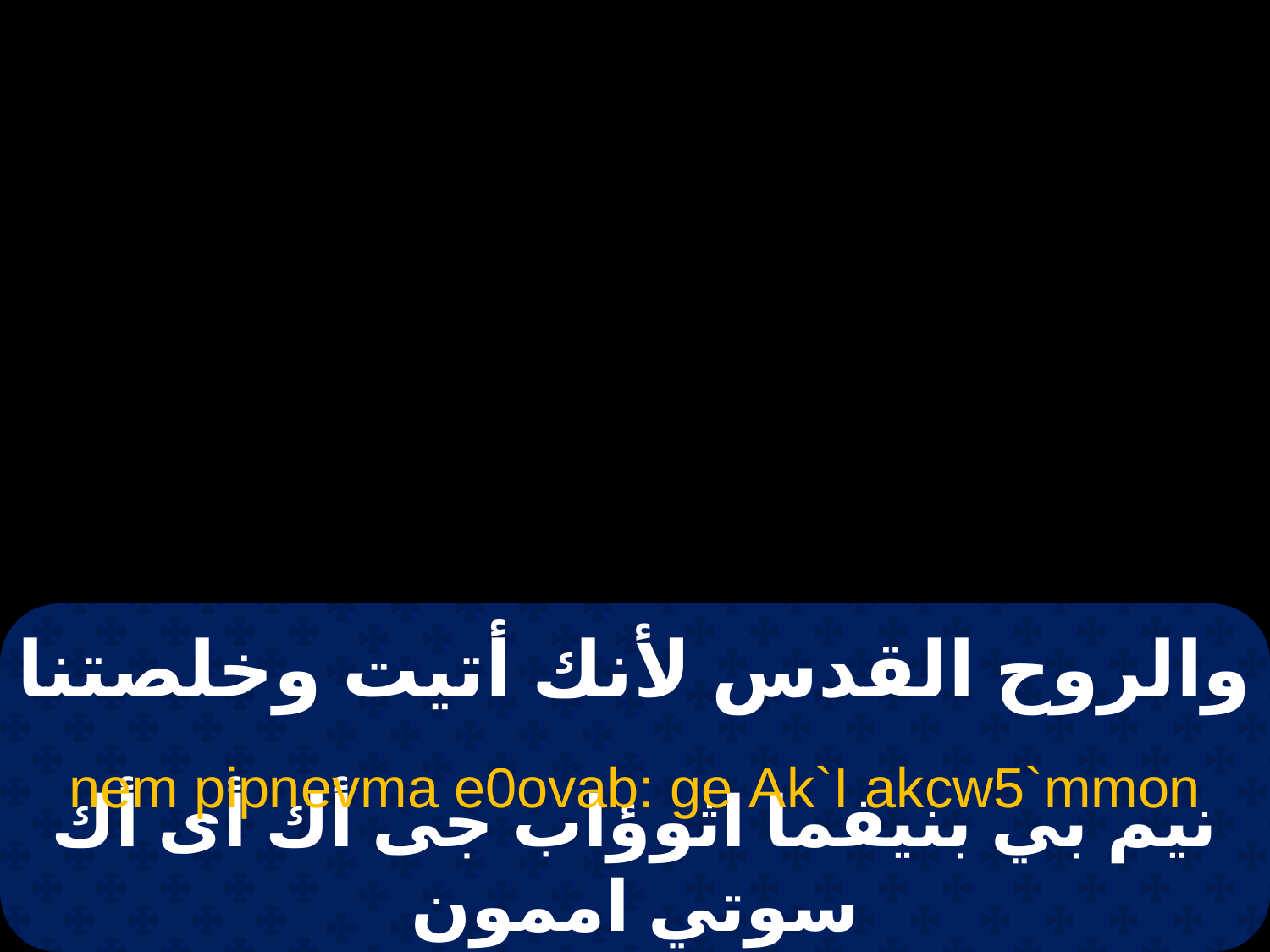

# والروح القدس لأنك أتيت وخلصتنا
nem pipnevma e0ovab: ge Ak`I akcw5`mmon
نيم بي بنيفما اثوؤاب جى أك أى أك سوتي اممون